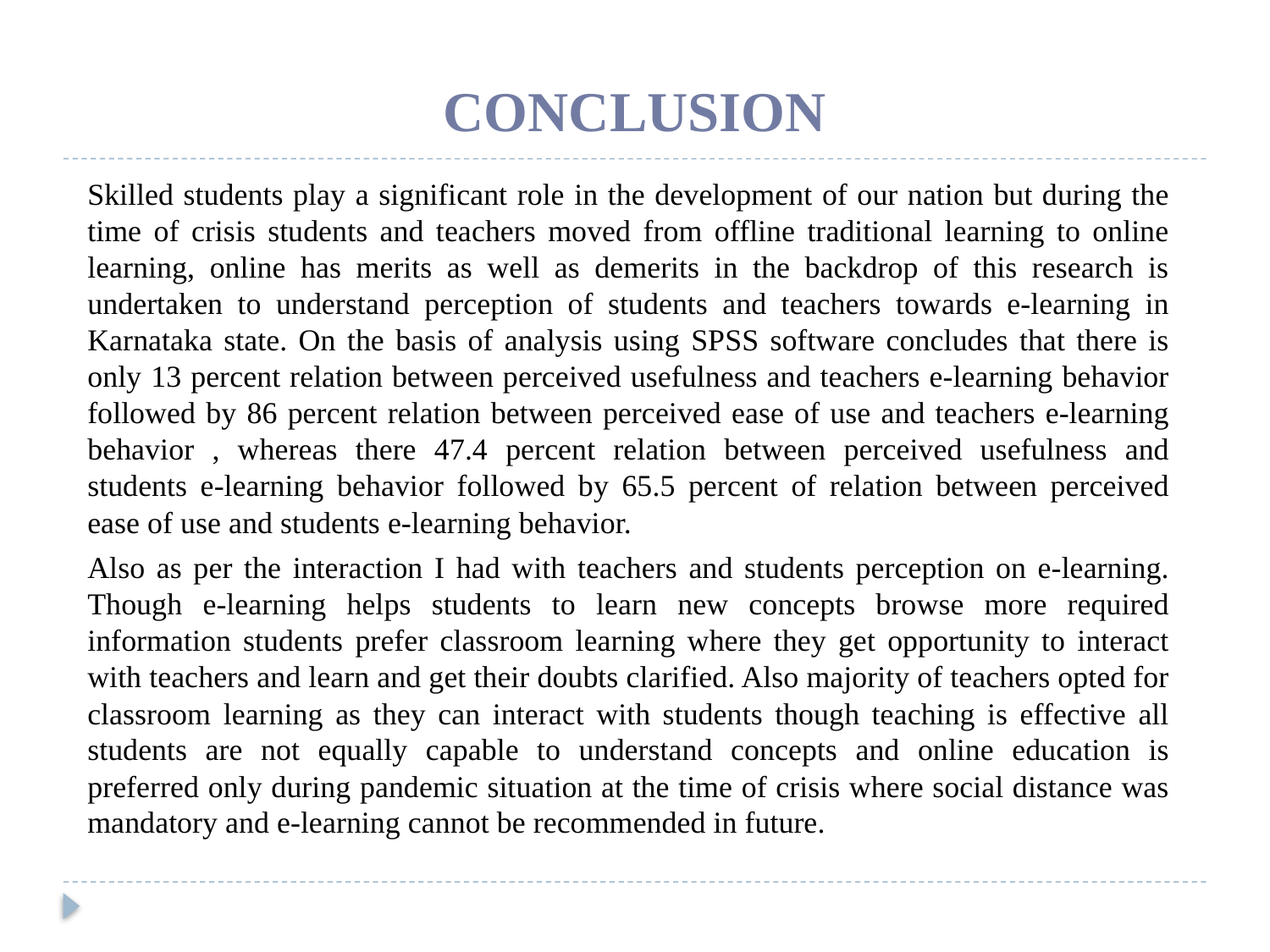

# CONCLUSION
	Skilled students play a significant role in the development of our nation but during the time of crisis students and teachers moved from offline traditional learning to online learning, online has merits as well as demerits in the backdrop of this research is undertaken to understand perception of students and teachers towards e-learning in Karnataka state. On the basis of analysis using SPSS software concludes that there is only 13 percent relation between perceived usefulness and teachers e-learning behavior followed by 86 percent relation between perceived ease of use and teachers e-learning behavior , whereas there 47.4 percent relation between perceived usefulness and students e-learning behavior followed by 65.5 percent of relation between perceived ease of use and students e-learning behavior.
	Also as per the interaction I had with teachers and students perception on e-learning. Though e-learning helps students to learn new concepts browse more required information students prefer classroom learning where they get opportunity to interact with teachers and learn and get their doubts clarified. Also majority of teachers opted for classroom learning as they can interact with students though teaching is effective all students are not equally capable to understand concepts and online education is preferred only during pandemic situation at the time of crisis where social distance was mandatory and e-learning cannot be recommended in future.